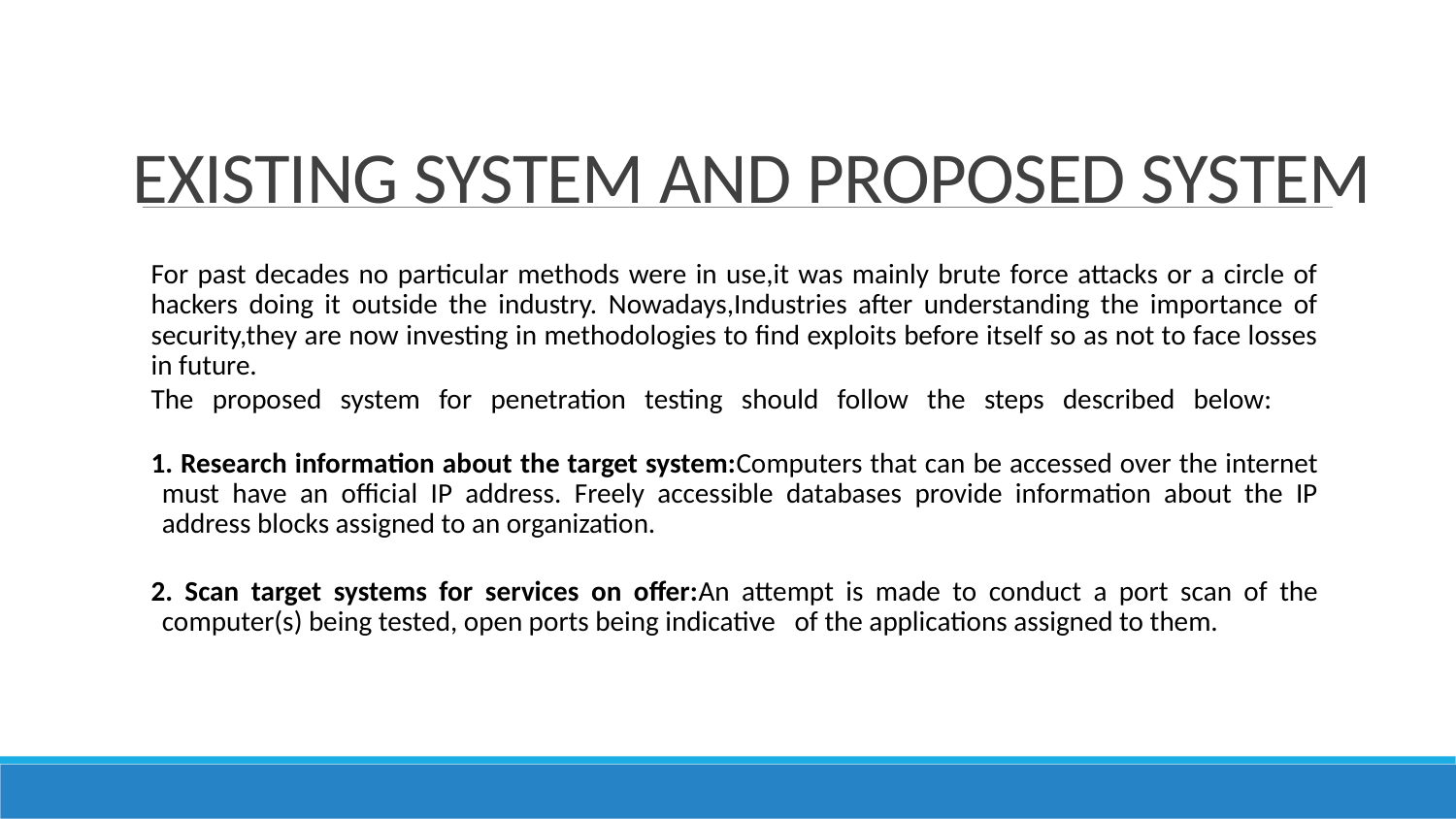

# EXISTING SYSTEM AND PROPOSED SYSTEM
For past decades no particular methods were in use,it was mainly brute force attacks or a circle of hackers doing it outside the industry. Nowadays,Industries after understanding the importance of security,they are now investing in methodologies to find exploits before itself so as not to face losses in future.
The proposed system for penetration testing should follow the steps described below:
1. Research information about the target system:Computers that can be accessed over the internet must have an official IP address. Freely accessible databases provide information about the IP address blocks assigned to an organization.

2. Scan target systems for services on offer:An attempt is made to conduct a port scan of the computer(s) being tested, open ports being indicative   of the applications assigned to them.